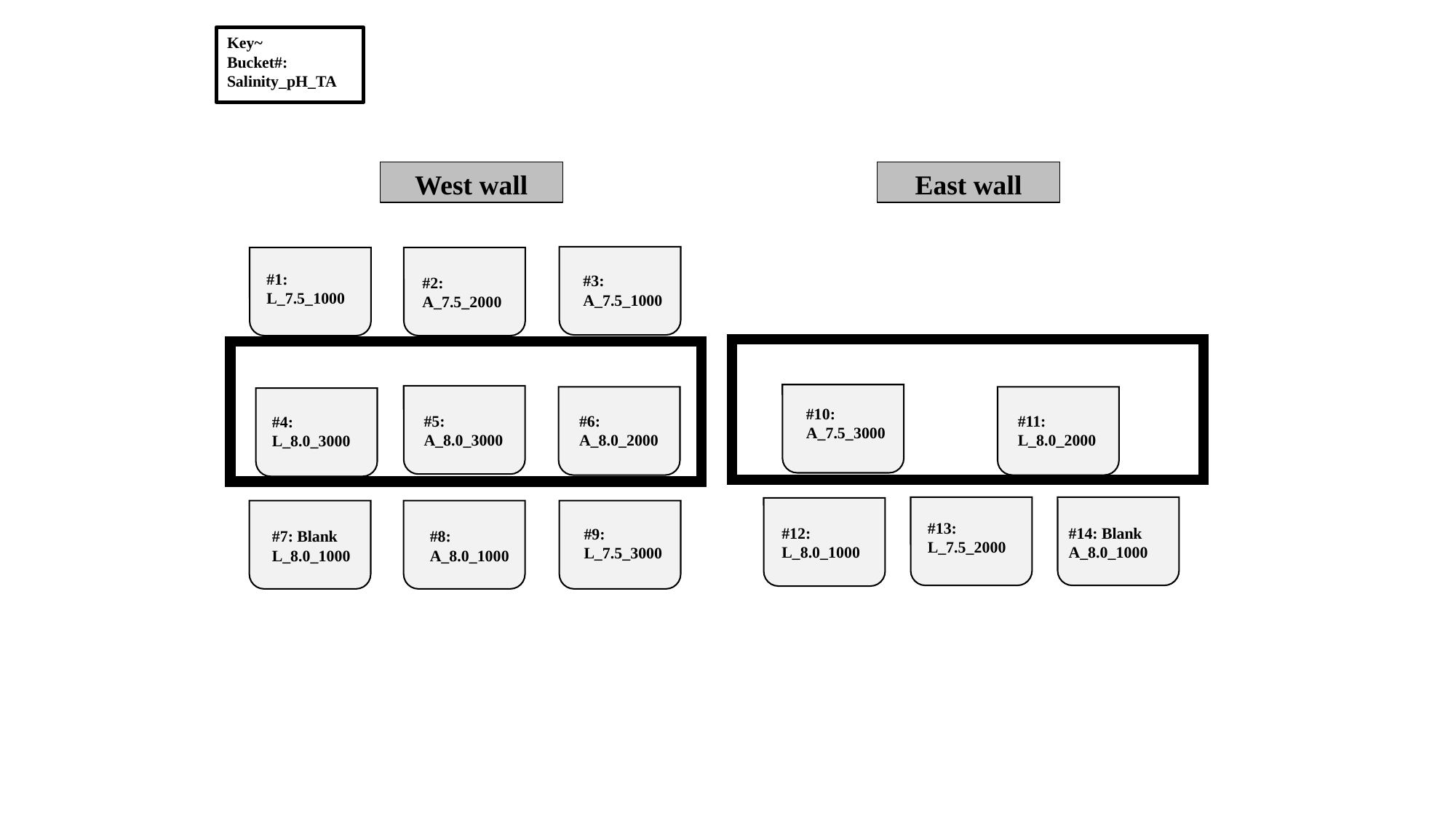

Key~
Bucket#: Salinity_pH_TA
West wall
East wall

#1: L_7.5_1000
#3:
A_7.5_1000
#2:
A_7.5_2000

#10:
A_7.5_3000
#6:
A_8.0_2000
#11:
L_8.0_2000
#5:
A_8.0_3000
#4:
L_8.0_3000

#13:
L_7.5_2000
#14: Blank
A_8.0_1000
#12:
L_8.0_1000
#9:
L_7.5_3000
#8:
A_8.0_1000
#7: Blank
L_8.0_1000